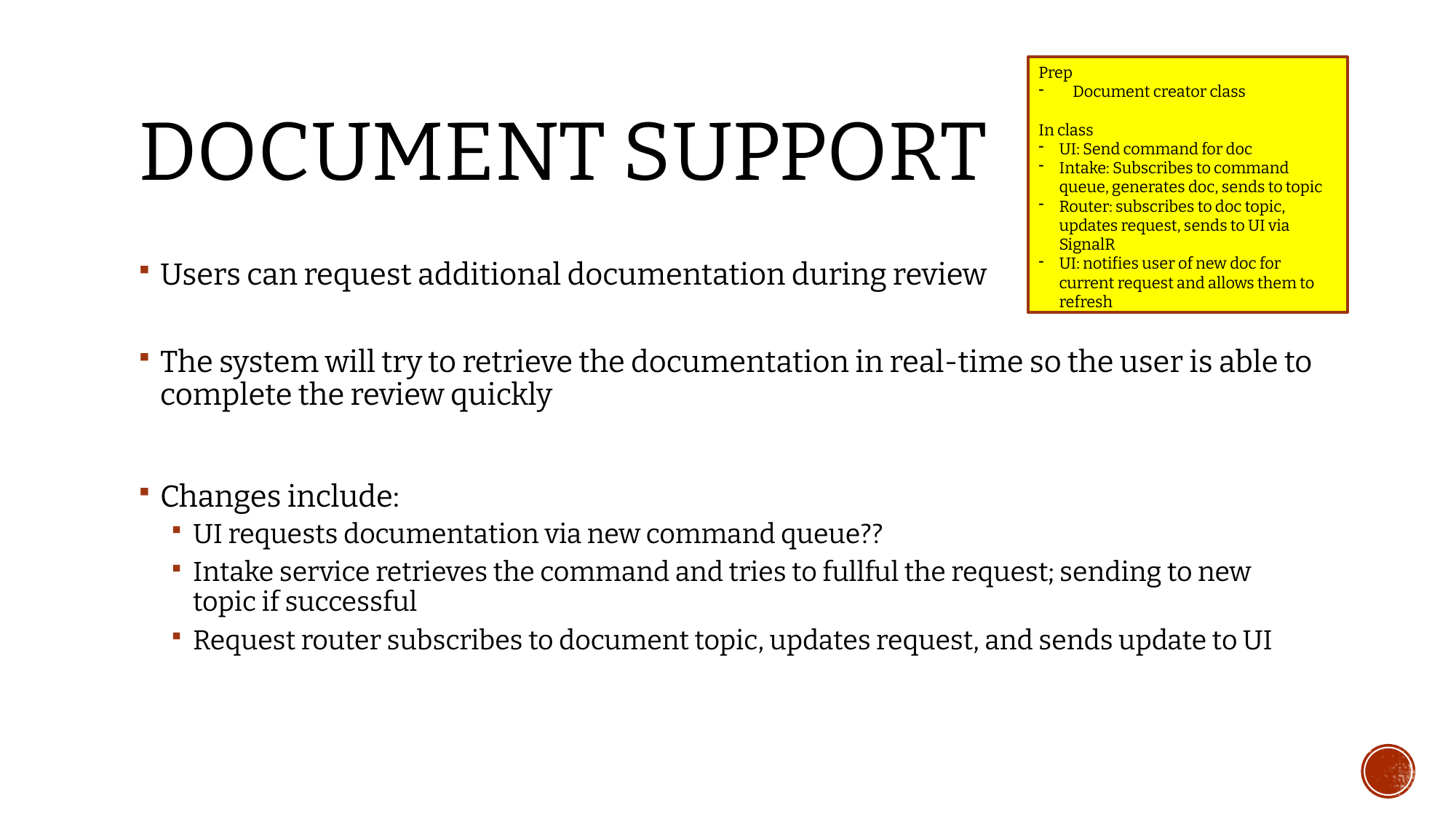

Prep
Document creator class

In class
UI: Send command for doc
Intake: Subscribes to command queue, generates doc, sends to topic
Router: subscribes to doc topic, updates request, sends to UI via SignalR
UI: notifies user of new doc for current request and allows them to refresh

Document Support
Users can request additional documentation during review

The system will try to retrieve the documentation in real-time so the user is able to complete the review quickly

Changes include:
UI requests documentation via new command queue??
Intake service retrieves the command and tries to fullful the request; sending to new topic if successful
Request router subscribes to document topic, updates request, and sends update to UI